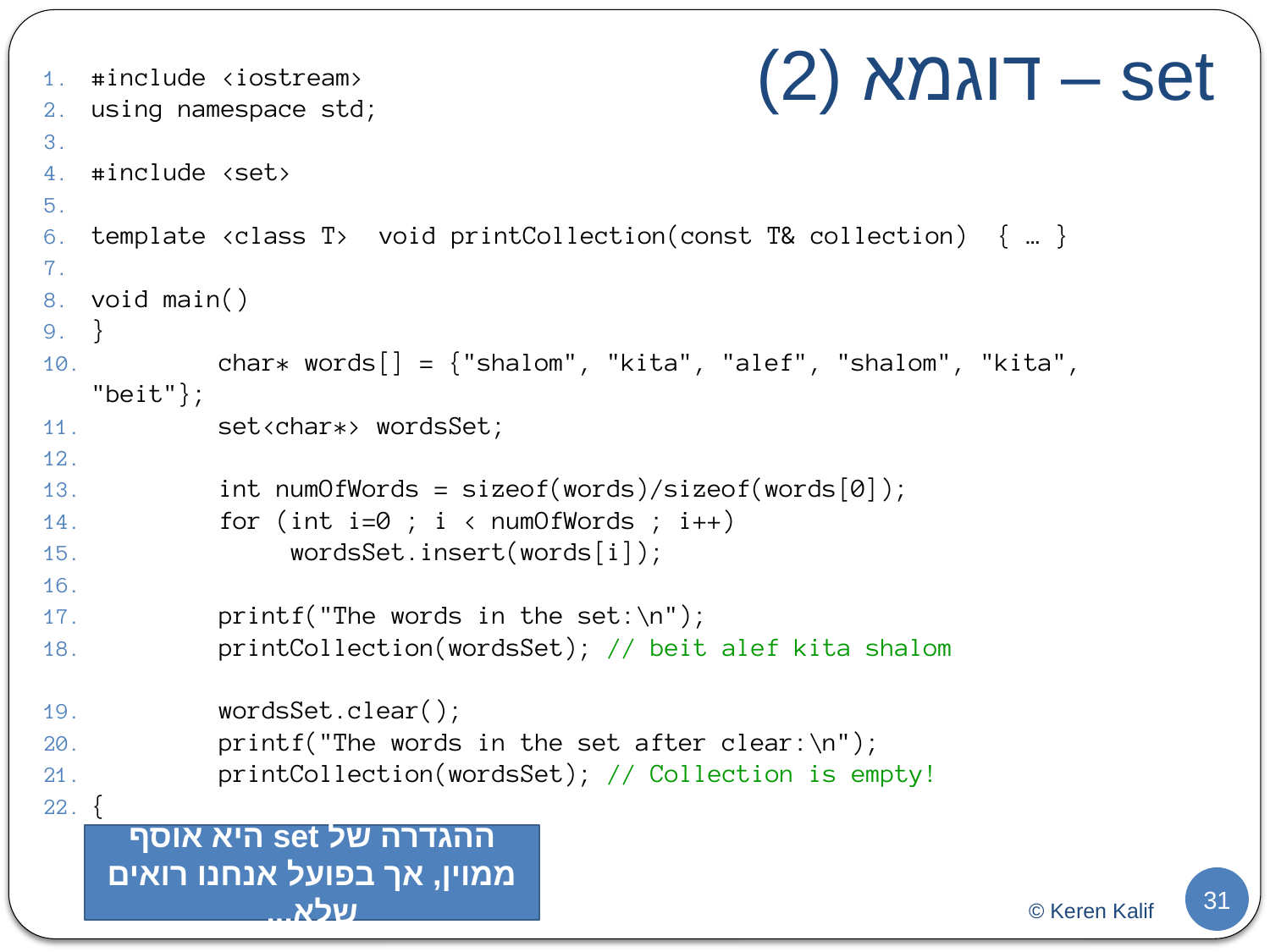

# set – דוגמא (2)
#include <iostream>
using namespace std;

#include <set>

template <class T>  void printCollection(const T& collection)  { … }

void main()
}
	char* words[] = {"shalom", "kita", "alef", "shalom", "kita", "beit"};
	set<char*> wordsSet;

	int numOfWords = sizeof(words)/sizeof(words[0]);
	for (int i=0 ; i < numOfWords ; i++)
	     wordsSet.insert(words[i]);

	printf("The words in the set:\n");
	printCollection(wordsSet); // beit alef kita shalom

	wordsSet.clear();
	printf("The words in the set after clear:\n");
	printCollection(wordsSet); // Collection is empty!
{
ההגדרה של set היא אוסף ממוין, אך בפועל אנחנו רואים שלא...
31
© Keren Kalif